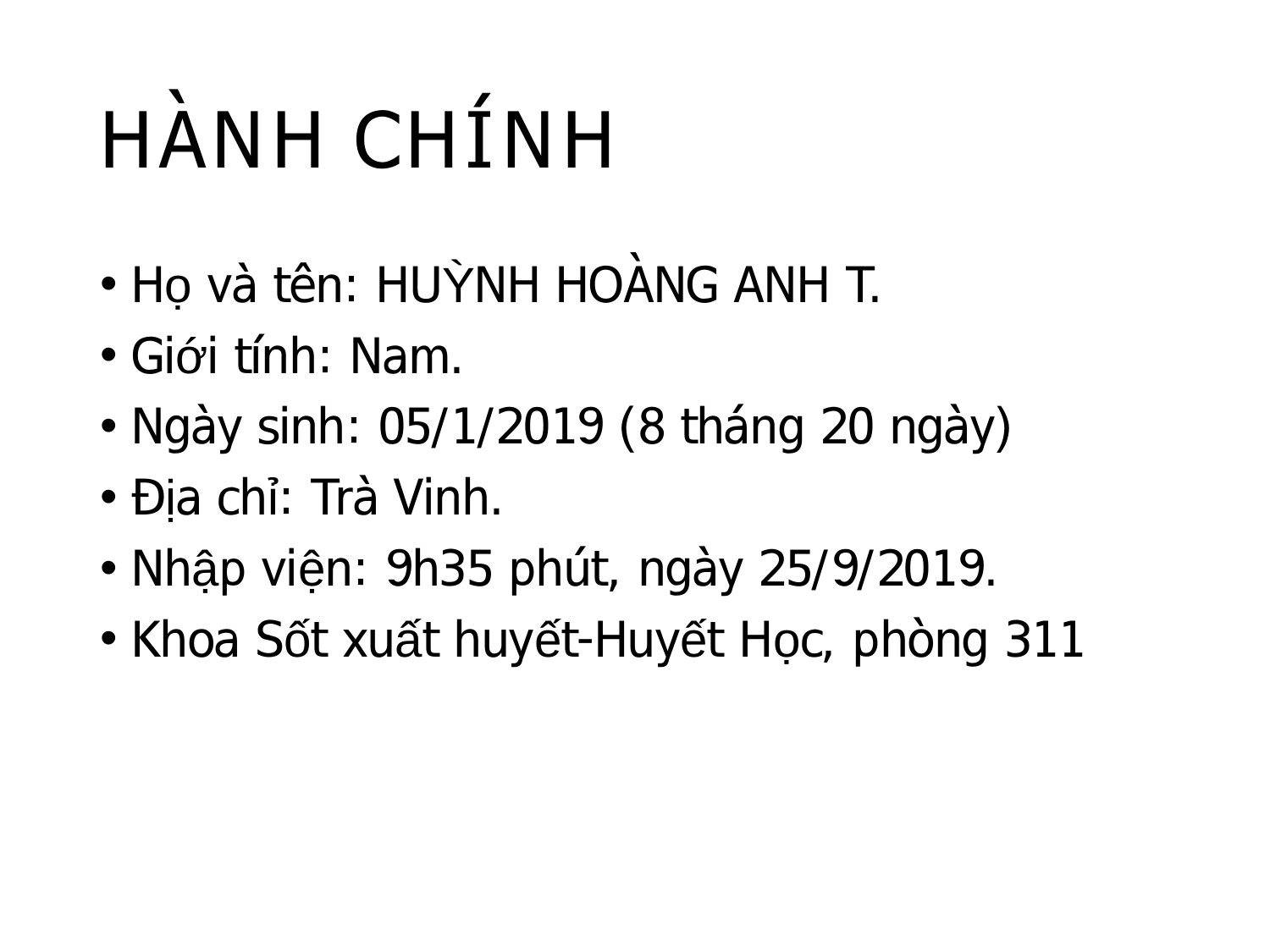

# HÀNH CHÍNH
Họ và tên: HUỲNH HOÀNG ANH T.
Giới tính: Nam.
Ngày sinh: 05/1/2019 (8 tháng 20 ngày)
Địa chỉ: Trà Vinh.
Nhập viện: 9h35 phút, ngày 25/9/2019.
Khoa Sốt xuất huyết-Huyết Học, phòng 311